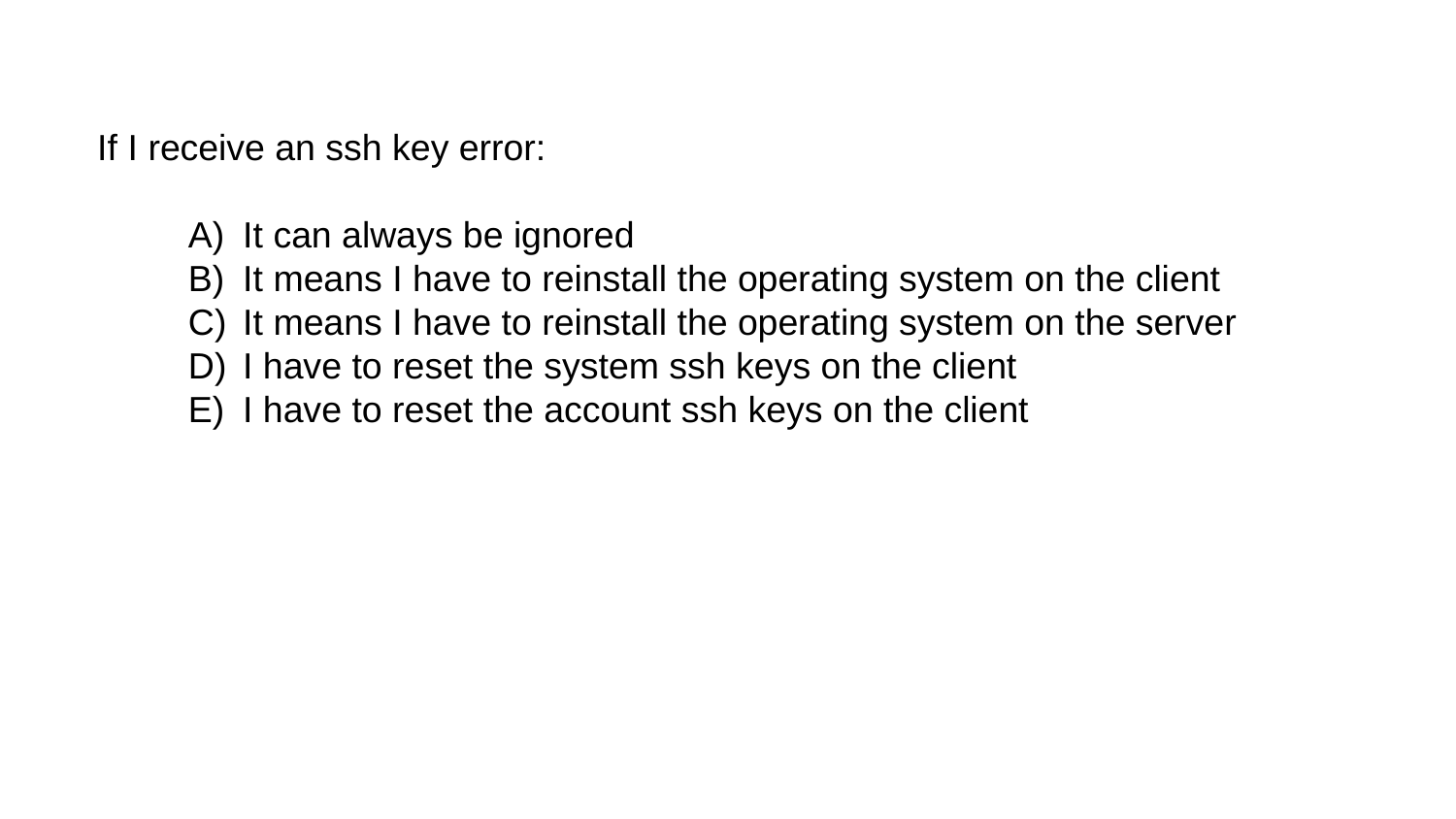

If I receive an ssh key error:

It can always be ignored
It means I have to reinstall the operating system on the client
It means I have to reinstall the operating system on the server
I have to reset the system ssh keys on the client
I have to reset the account ssh keys on the client